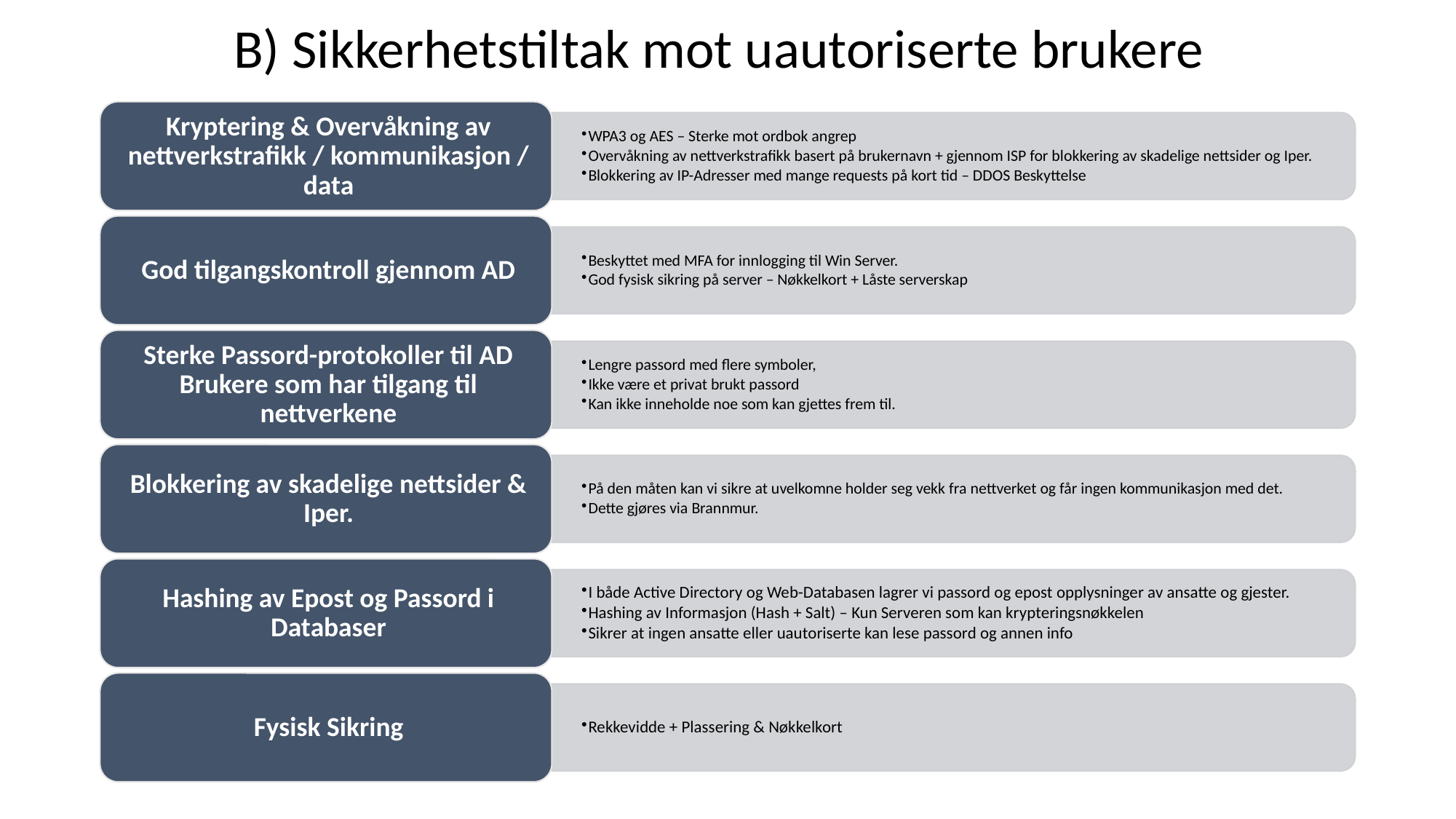

# B) Sikkerhetstiltak mot uautoriserte brukere
WPA3 og AES – Sterke mot ordbok angrep
Overvåkning av nettverkstrafikk basert på brukernavn + gjennom ISP for blokkering av skadelige nettsider og Iper.
Blokkering av IP-Adresser med mange requests på kort tid – DDOS Beskyttelse
Kryptering & Overvåkning av nettverkstrafikk / kommunikasjon / data
Beskyttet med MFA for innlogging til Win Server.
God fysisk sikring på server – Nøkkelkort + Låste serverskap
God tilgangskontroll gjennom AD
Lengre passord med flere symboler,
Ikke være et privat brukt passord
Kan ikke inneholde noe som kan gjettes frem til.
Sterke Passord-protokoller til AD Brukere som har tilgang til nettverkene
På den måten kan vi sikre at uvelkomne holder seg vekk fra nettverket og får ingen kommunikasjon med det.
Dette gjøres via Brannmur.
Blokkering av skadelige nettsider & Iper.
I både Active Directory og Web-Databasen lagrer vi passord og epost opplysninger av ansatte og gjester.
Hashing av Informasjon (Hash + Salt) – Kun Serveren som kan krypteringsnøkkelen
Sikrer at ingen ansatte eller uautoriserte kan lese passord og annen info
Hashing av Epost og Passord i Databaser
Rekkevidde + Plassering & Nøkkelkort
Fysisk Sikring